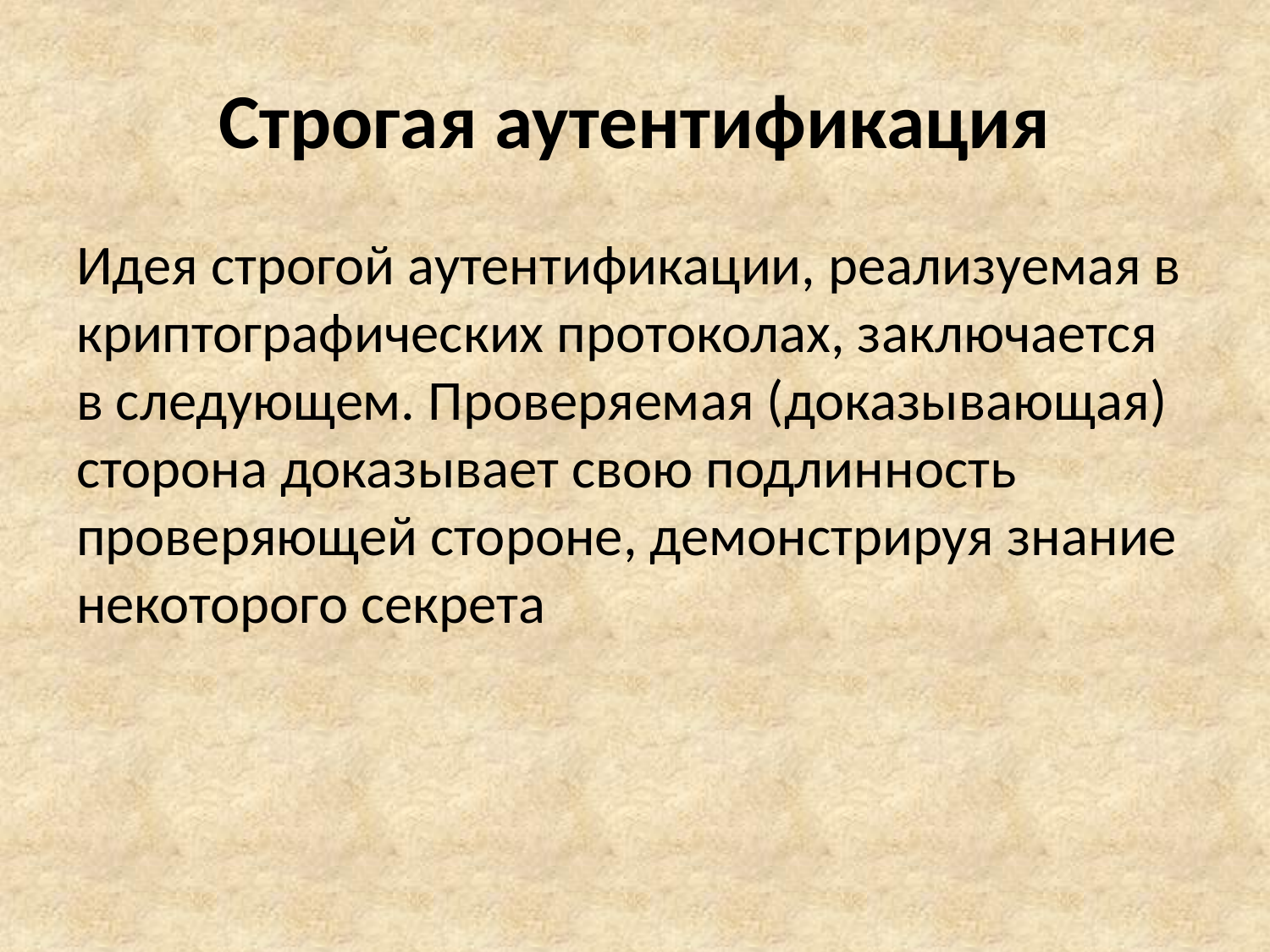

# Строгая аутентификация
Идея строгой аутентификации, реализуемая в криптографических протоколах, заключается в следующем. Проверяемая (доказывающая) сторона доказывает свою подлинность проверяющей стороне, демонстрируя знание некоторого секрета